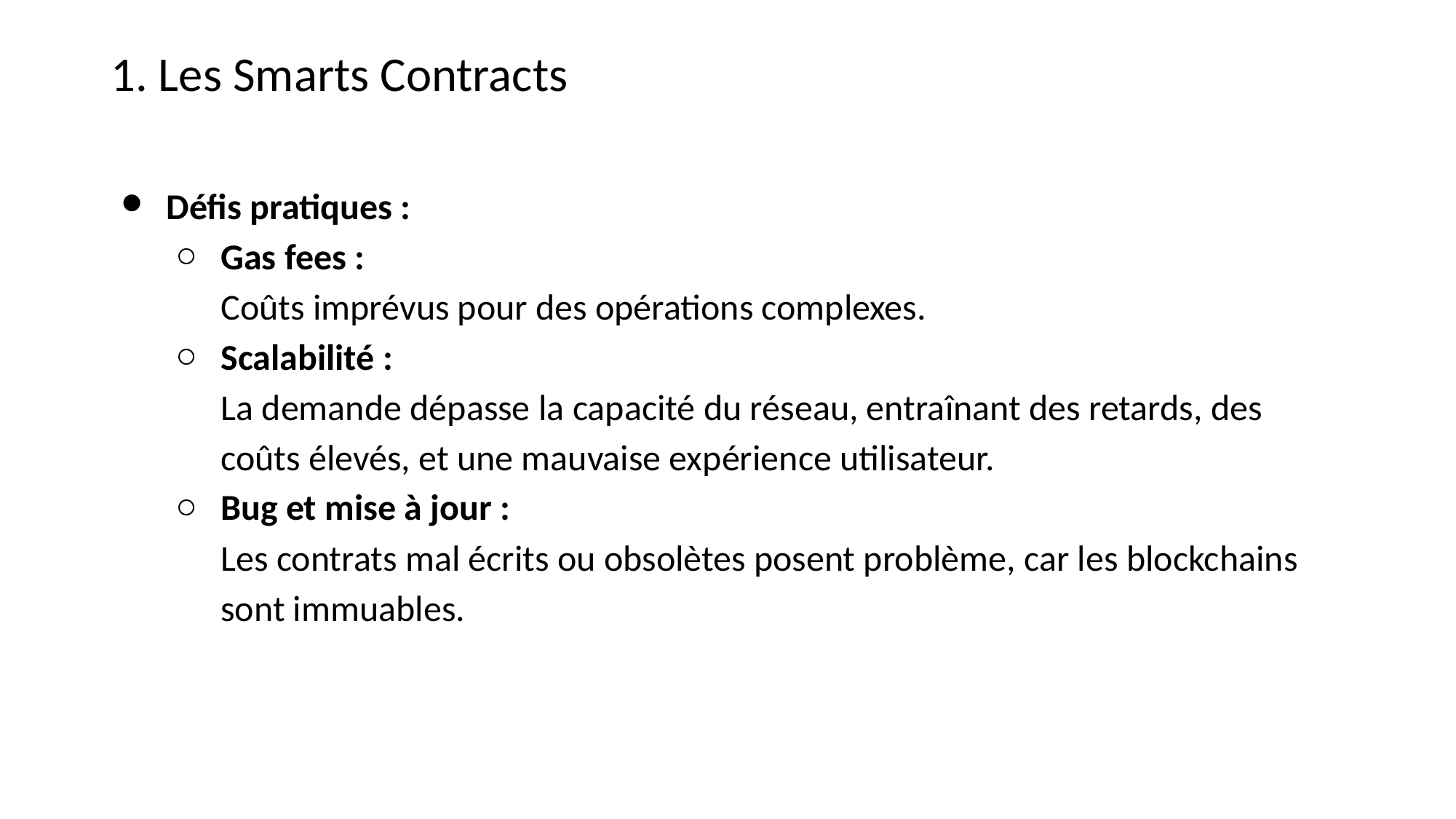

1. Les Smarts Contracts
Défis pratiques :
Gas fees :
Coûts imprévus pour des opérations complexes.
Scalabilité :
La demande dépasse la capacité du réseau, entraînant des retards, des coûts élevés, et une mauvaise expérience utilisateur.
Bug et mise à jour :
Les contrats mal écrits ou obsolètes posent problème, car les blockchains sont immuables.